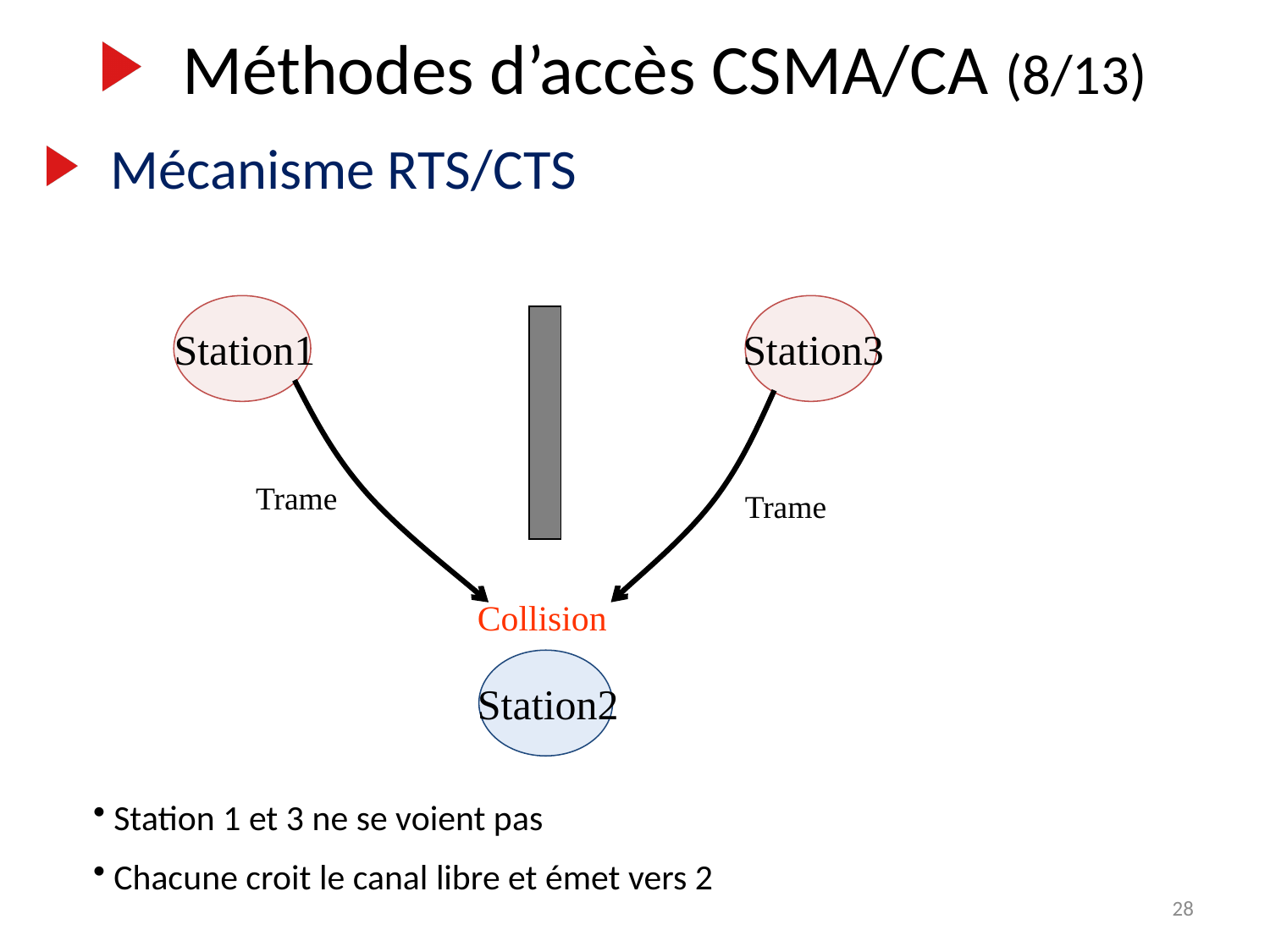

Méthodes d’accès CSMA/CA (8/13)
Mécanisme RTS/CTS

Station1

Station3

Trame

Trame
Collision

Station2
 Station 1 et 3 ne se voient pas
 Chacune croit le canal libre et émet vers 2
28